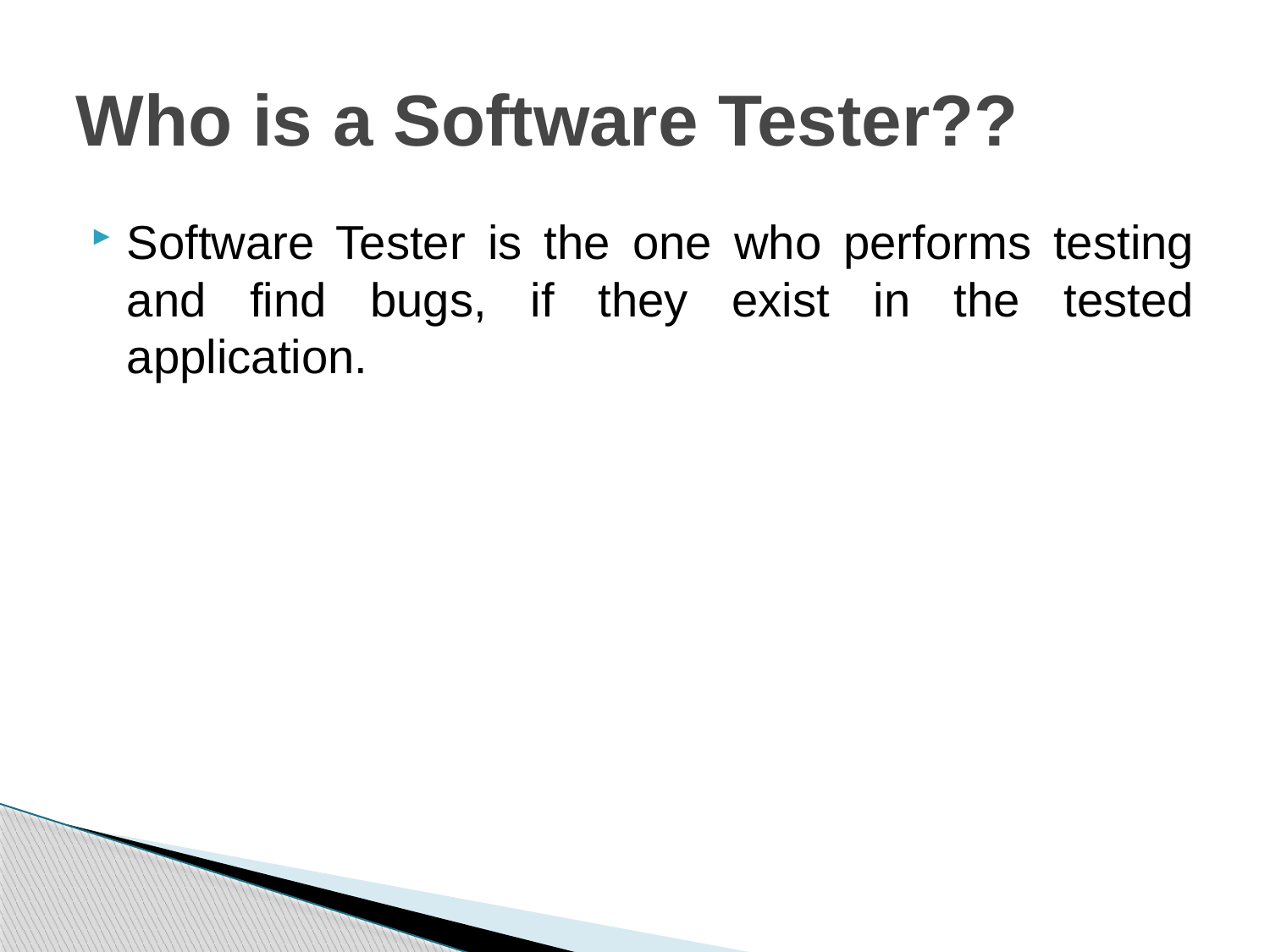

# Who is a Software Tester??
Software Tester is the one who performs testing and find bugs, if they exist in the tested application.